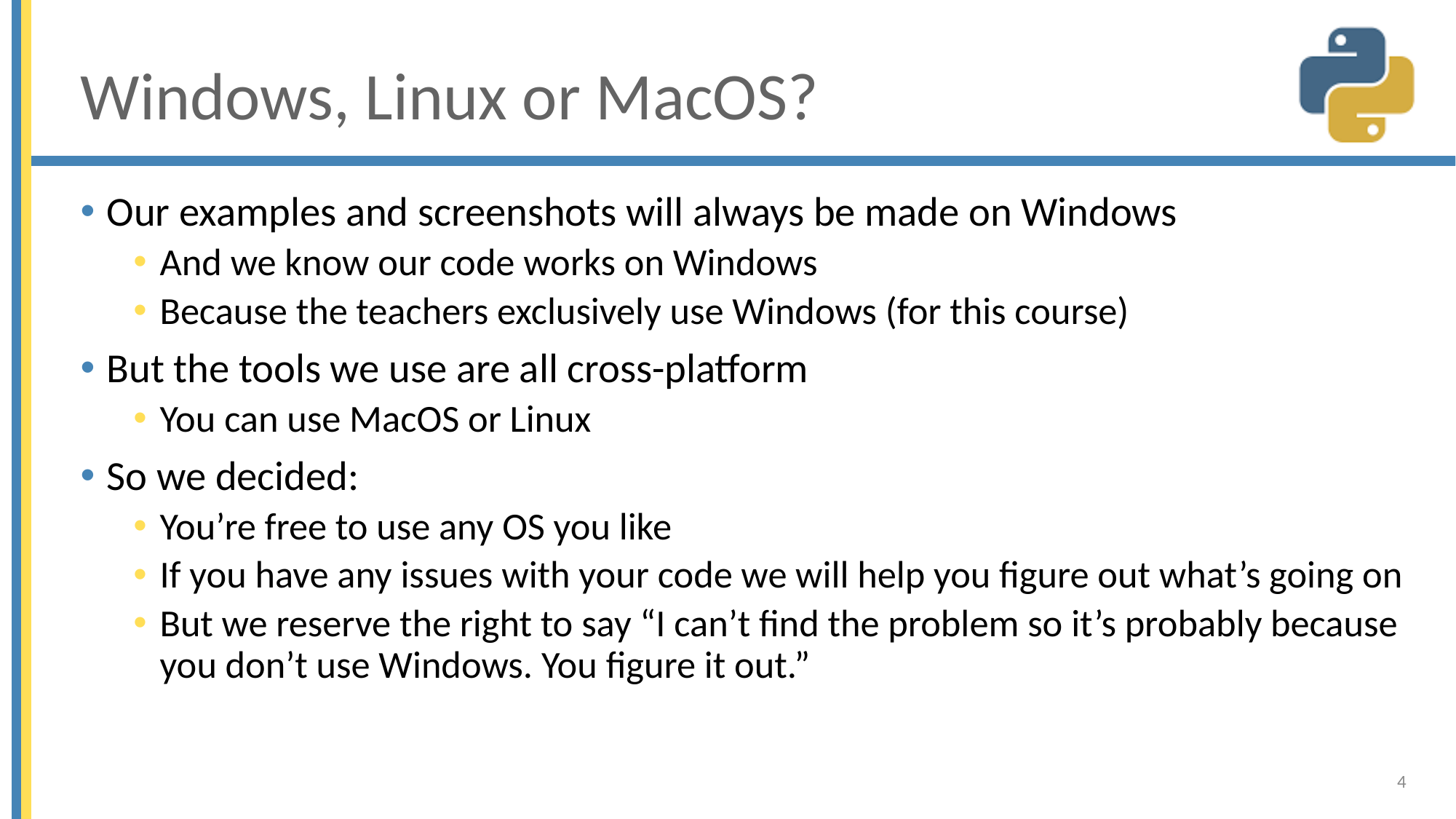

# Windows, Linux or MacOS?
Our examples and screenshots will always be made on Windows
And we know our code works on Windows
Because the teachers exclusively use Windows (for this course)
But the tools we use are all cross-platform
You can use MacOS or Linux
So we decided:
You’re free to use any OS you like
If you have any issues with your code we will help you figure out what’s going on
But we reserve the right to say “I can’t find the problem so it’s probably because you don’t use Windows. You figure it out.”
4